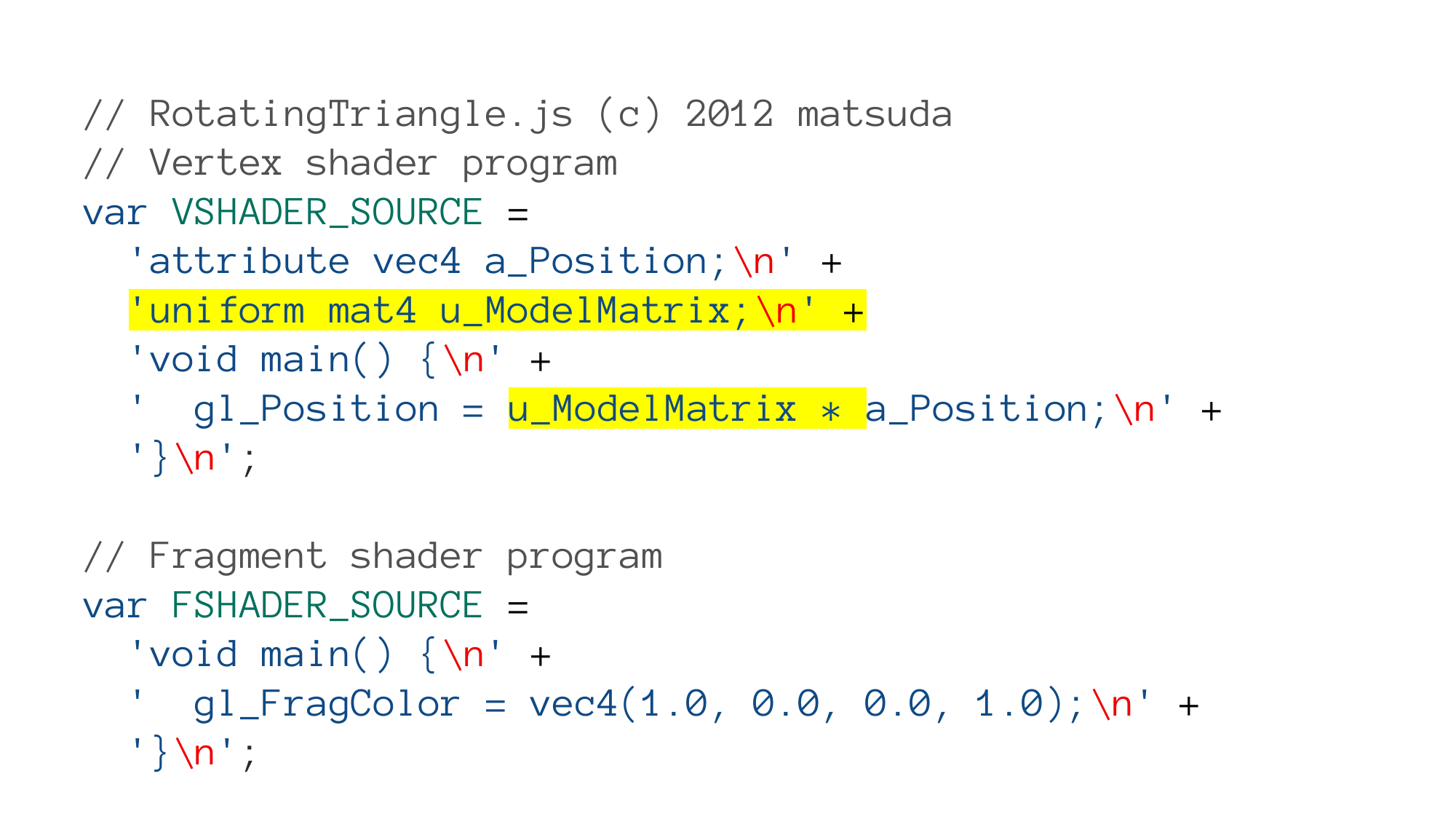

// RotatingTriangle.js (c) 2012 matsuda
// Vertex shader program
var VSHADER_SOURCE =
  'attribute vec4 a_Position;\n' +
  'uniform mat4 u_ModelMatrix;\n' +
  'void main() {\n' +
  '  gl_Position = u_ModelMatrix * a_Position;\n' +
  '}\n';
// Fragment shader program
var FSHADER_SOURCE =
  'void main() {\n' +
  '  gl_FragColor = vec4(1.0, 0.0, 0.0, 1.0);\n' +
  '}\n';